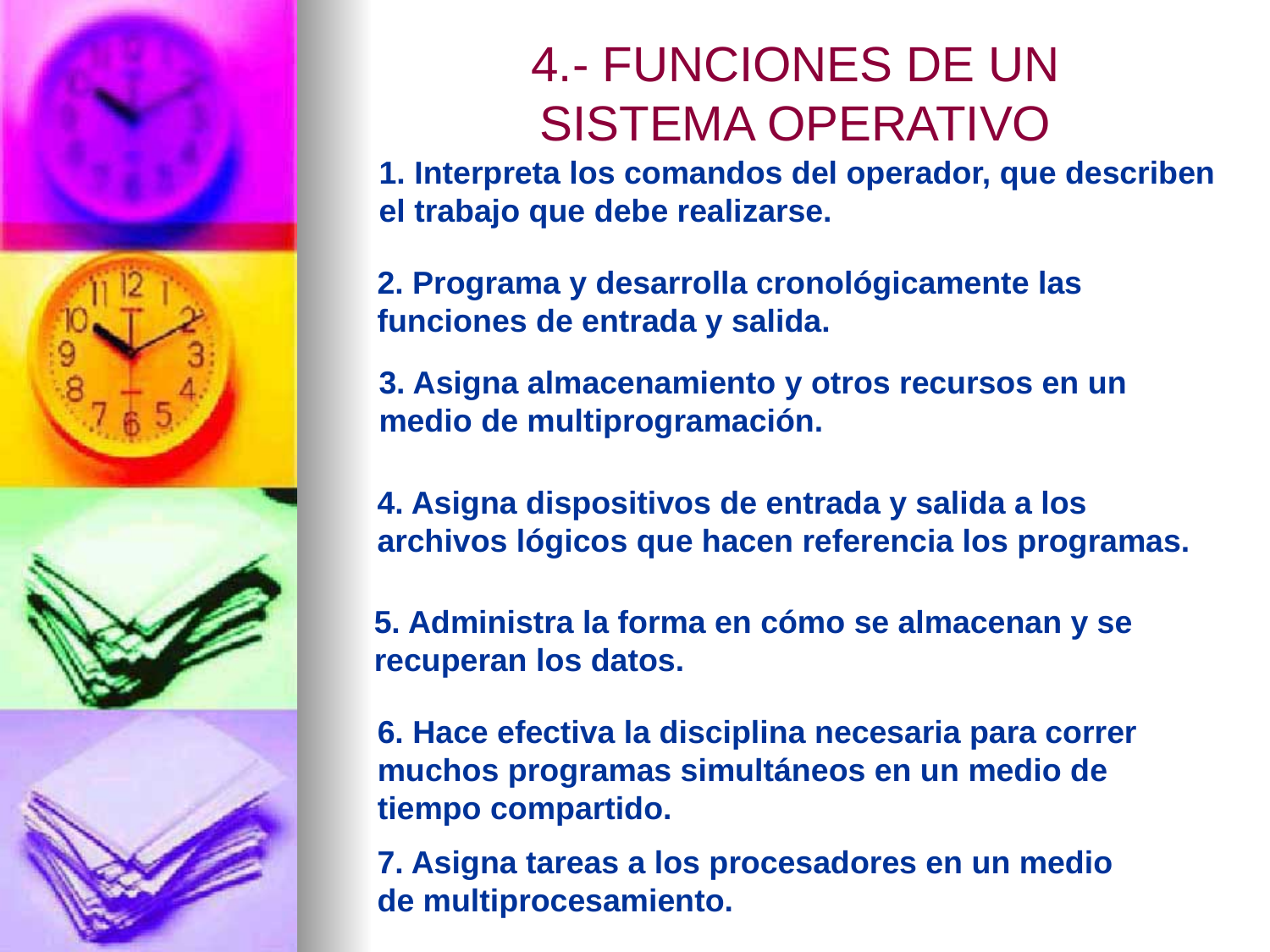

4.- FUNCIONES DE UN SISTEMA OPERATIVO
1. Interpreta los comandos del operador, que describen el trabajo que debe realizarse.
2. Programa y desarrolla cronológicamente las funciones de entrada y salida.
3. Asigna almacenamiento y otros recursos en un medio de multiprogramación.
4. Asigna dispositivos de entrada y salida a los archivos lógicos que hacen referencia los programas.
5. Administra la forma en cómo se almacenan y se recuperan los datos.
6. Hace efectiva la disciplina necesaria para correr muchos programas simultáneos en un medio de tiempo compartido.
7. Asigna tareas a los procesadores en un medio de multiprocesamiento.